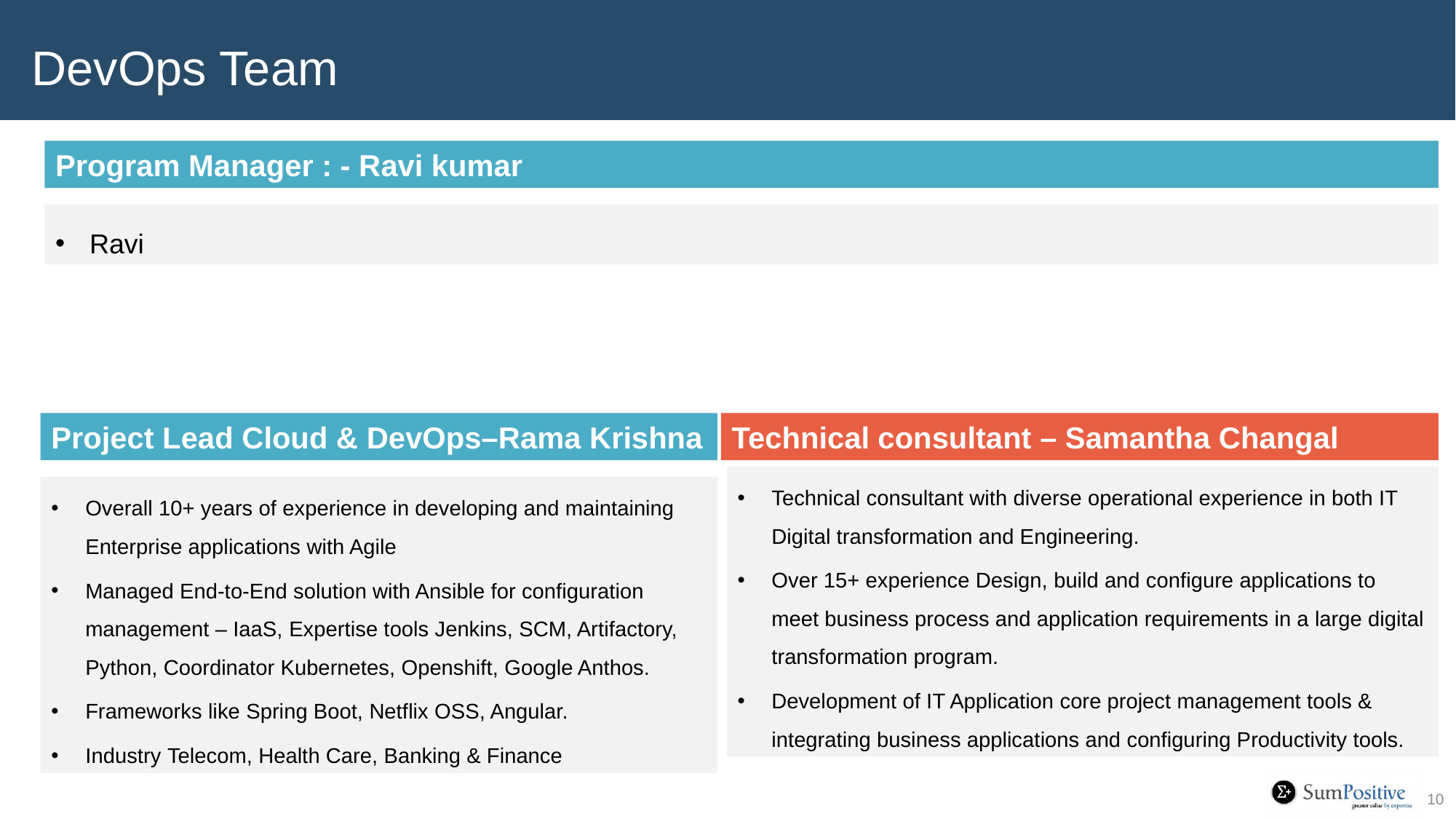

# DevOps Team
Program Manager : - Ravi kumar
Ravi
Project Lead Cloud & DevOps–Rama Krishna
Technical consultant – Samantha Changal
Technical consultant with diverse operational experience in both IT Digital transformation and Engineering.
Over 15+ experience Design, build and configure applications to meet business process and application requirements in a large digital transformation program.
Development of IT Application core project management tools & integrating business applications and configuring Productivity tools.
Overall 10+ years of experience in developing and maintaining Enterprise applications with Agile
Managed End-to-End solution with Ansible for configuration management – IaaS, Expertise tools Jenkins, SCM, Artifactory, Python, Coordinator Kubernetes, Openshift, Google Anthos.
Frameworks like Spring Boot, Netflix OSS, Angular.
Industry Telecom, Health Care, Banking & Finance